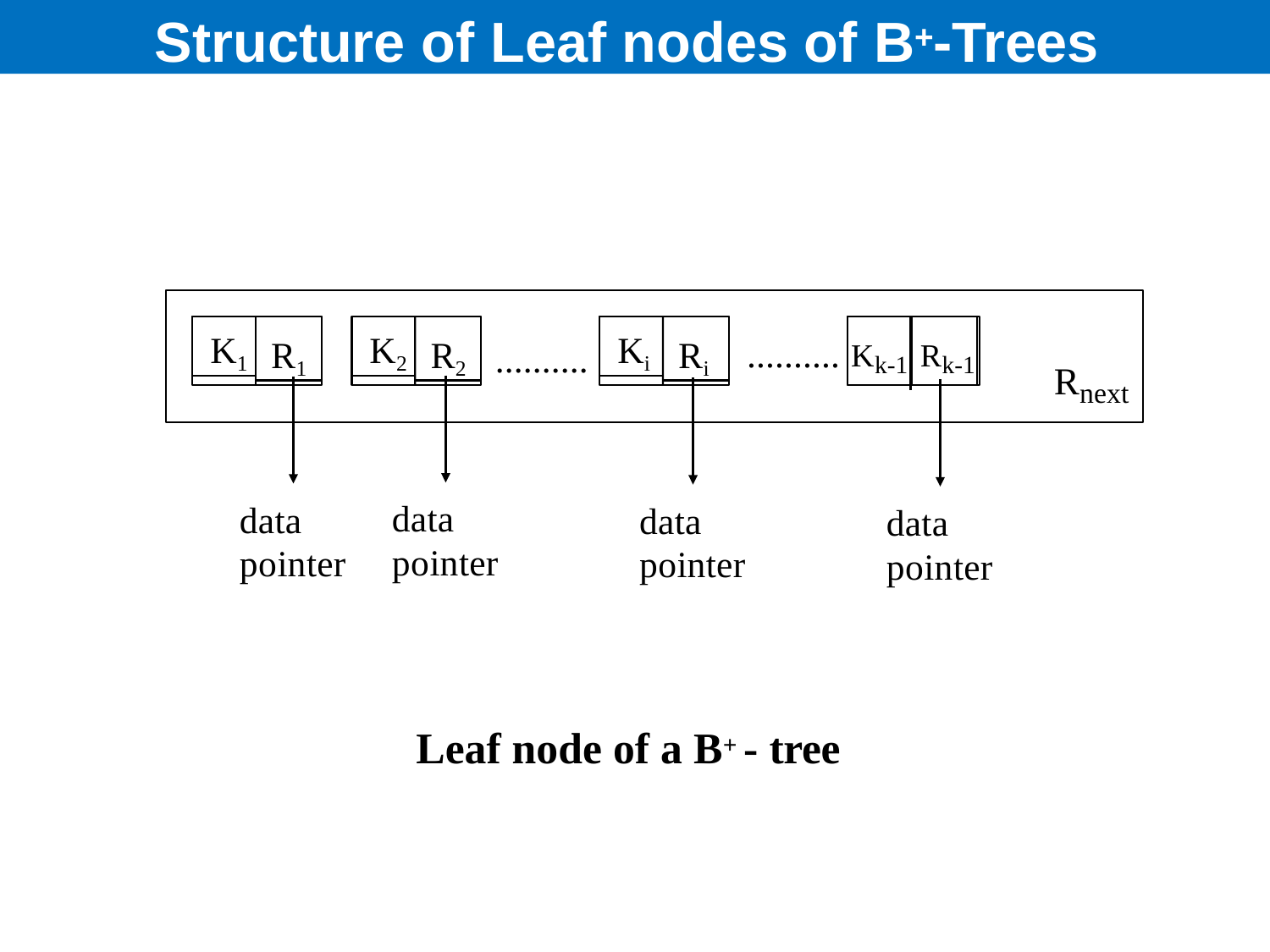

# Structure of Leaf nodes of B+-Trees

K1

R1

K2
R2

Ki

Ri
Kk-1

Rk-1

..........
..........
Rnext

data  pointer
data  pointer
data  pointer
data  pointer
Leaf node of a B+ - tree